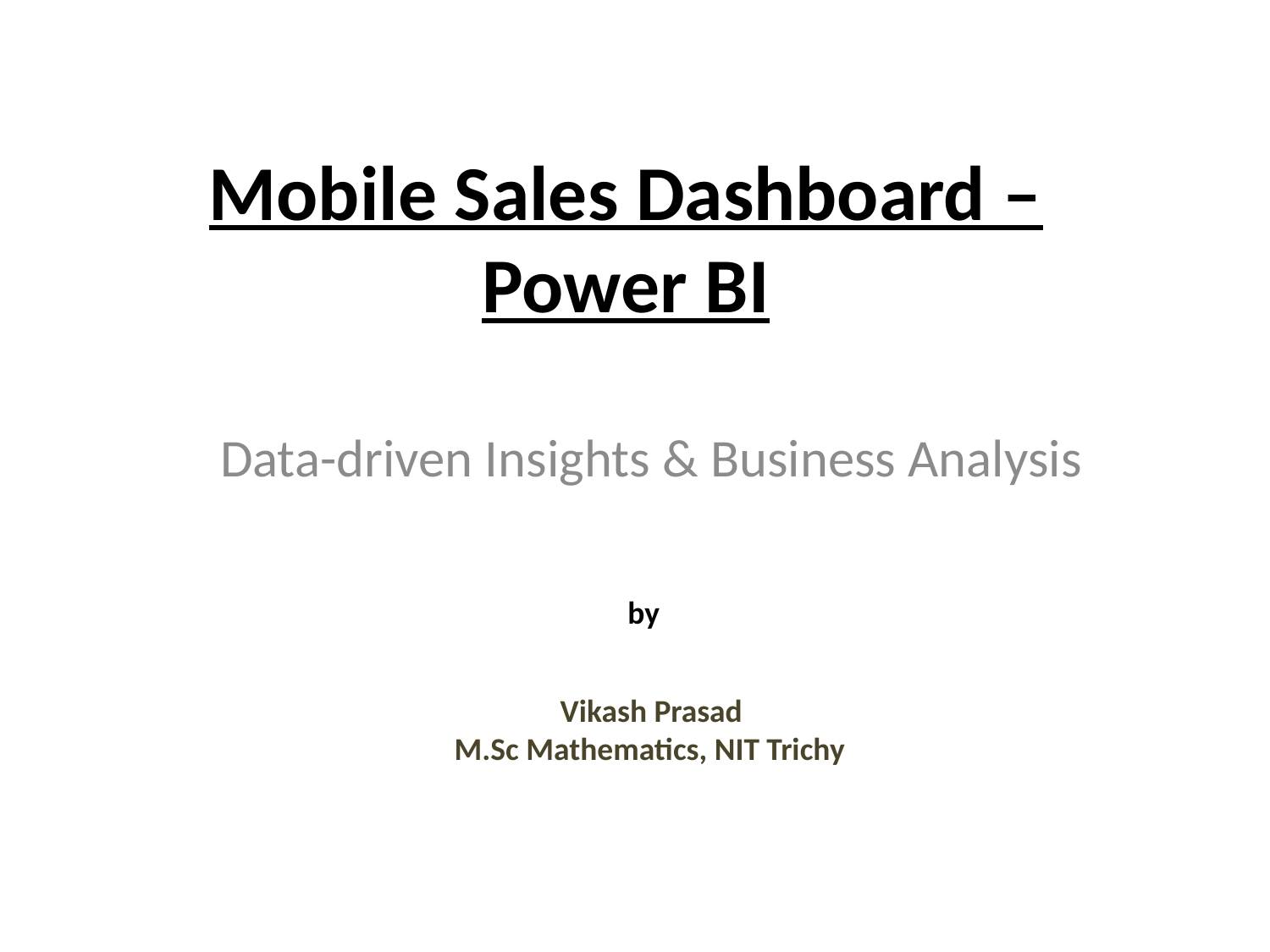

# Mobile Sales Dashboard – Power BI
Data-driven Insights & Business Analysis
by
Vikash Prasad
M.Sc Mathematics, NIT Trichy